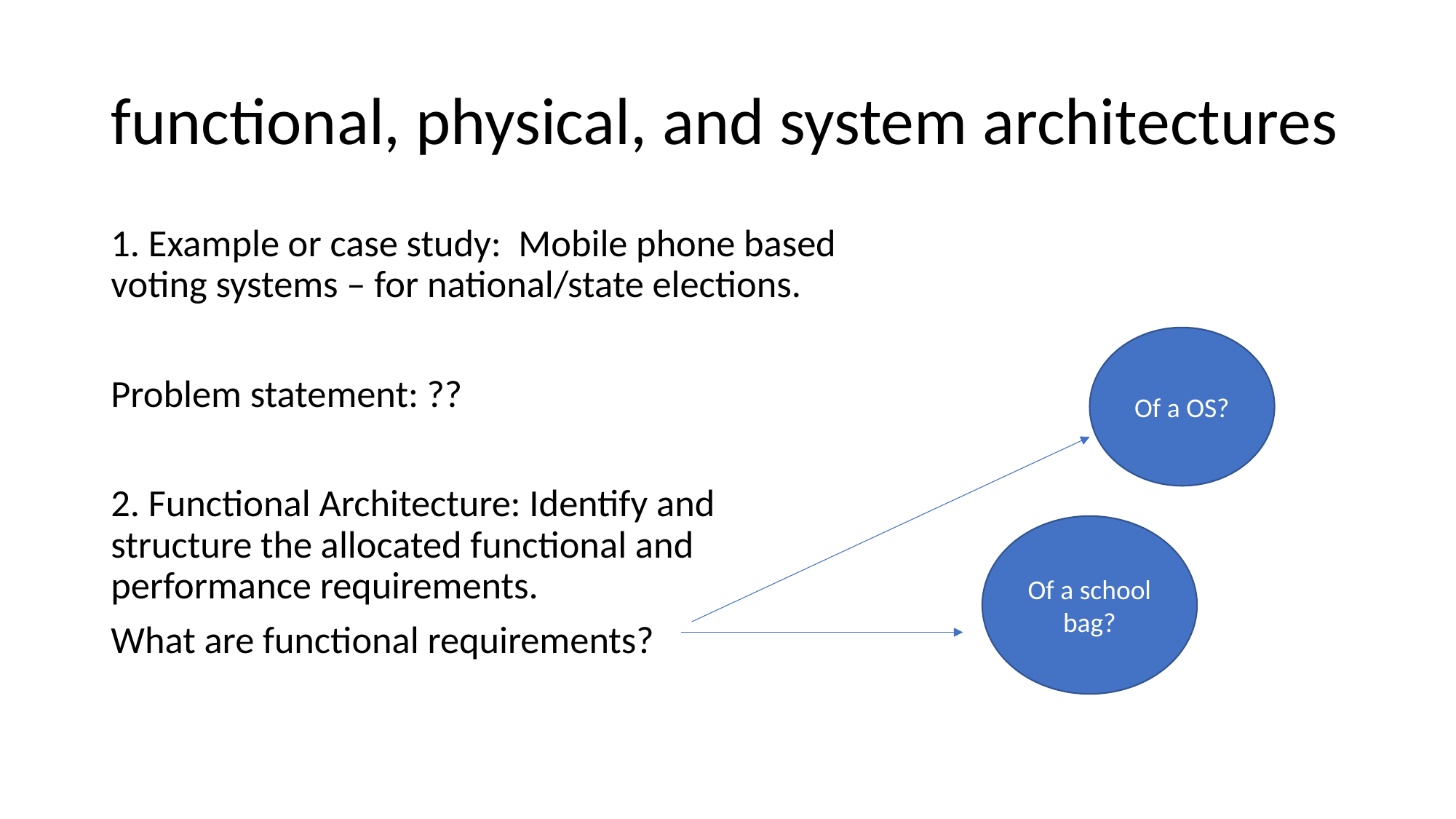

# functional, physical, and system architectures
1. Example or case study:  Mobile phone based voting systems – for national/state elections.

Problem statement: ??

2. Functional Architecture: Identify and structure the allocated functional and performance requirements.
What are functional requirements?

Of a OS?
Of a school bag?